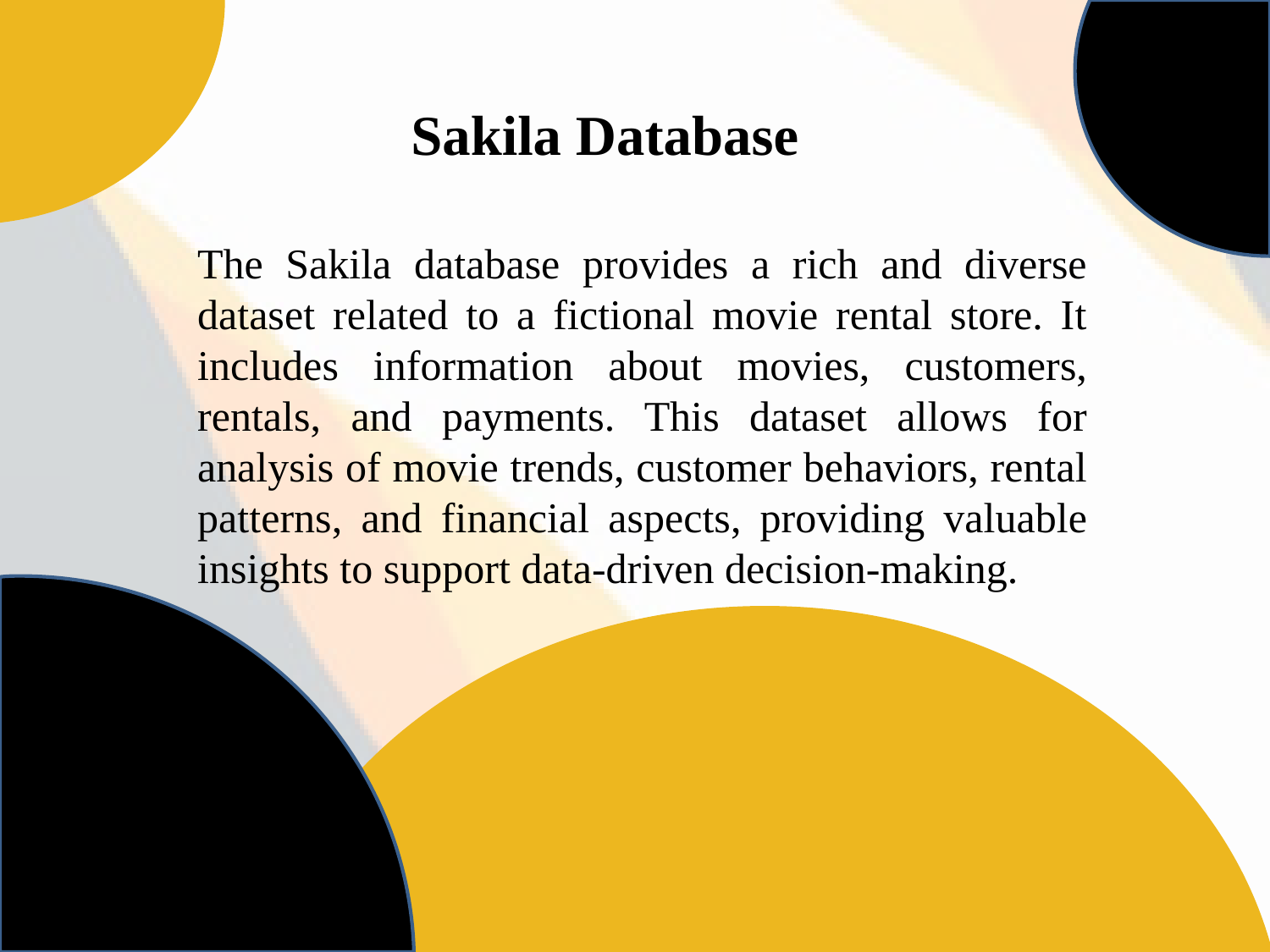

Sakila Database

The Sakila database provides a rich and diverse dataset related to a fictional movie rental store. It includes information about movies, customers, rentals, and payments. This dataset allows for analysis of movie trends, customer behaviors, rental patterns, and financial aspects, providing valuable insights to support data-driven decision-making.